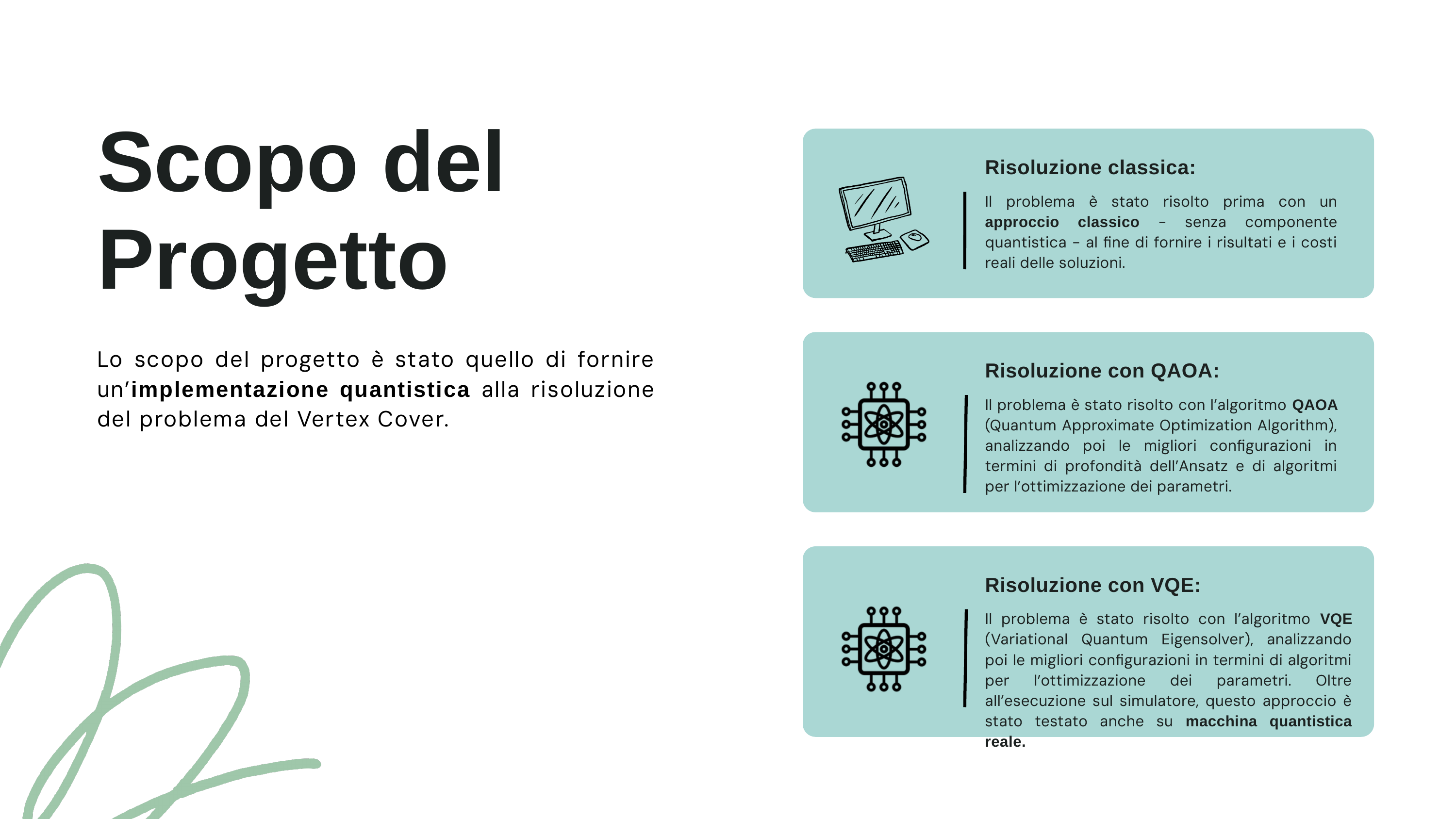

Scopo del Progetto

Risoluzione classica:

Il problema è stato risolto prima con un approccio classico - senza componente quantistica - al fine di fornire i risultati e i costi reali delle soluzioni.

Lo scopo del progetto è stato quello di fornire un’implementazione quantistica alla risoluzione del problema del Vertex Cover.
Risoluzione con QAOA:

Il problema è stato risolto con l’algoritmo QAOA (Quantum Approximate Optimization Algorithm), analizzando poi le migliori configurazioni in termini di profondità dell’Ansatz e di algoritmi per l’ottimizzazione dei parametri.

Risoluzione con VQE:

Il problema è stato risolto con l’algoritmo VQE (Variational Quantum Eigensolver), analizzando poi le migliori configurazioni in termini di algoritmi per l’ottimizzazione dei parametri. Oltre all’esecuzione sul simulatore, questo approccio è stato testato anche su macchina quantistica reale.